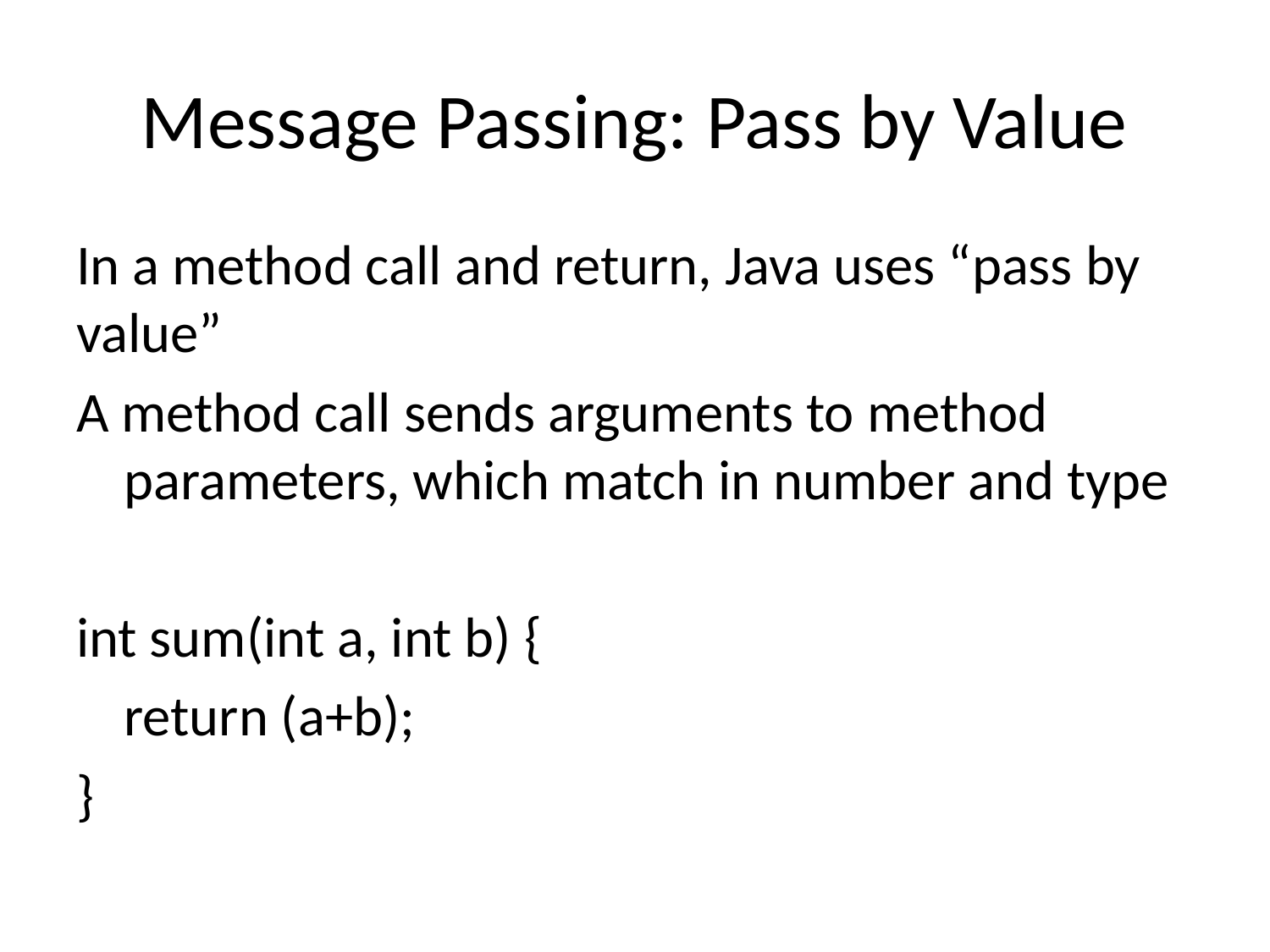

# Message Passing: Pass by Value
In a method call and return, Java uses “pass by value”
A method call sends arguments to method parameters, which match in number and type

int sum(int a, int b) {
	return (a+b);
}